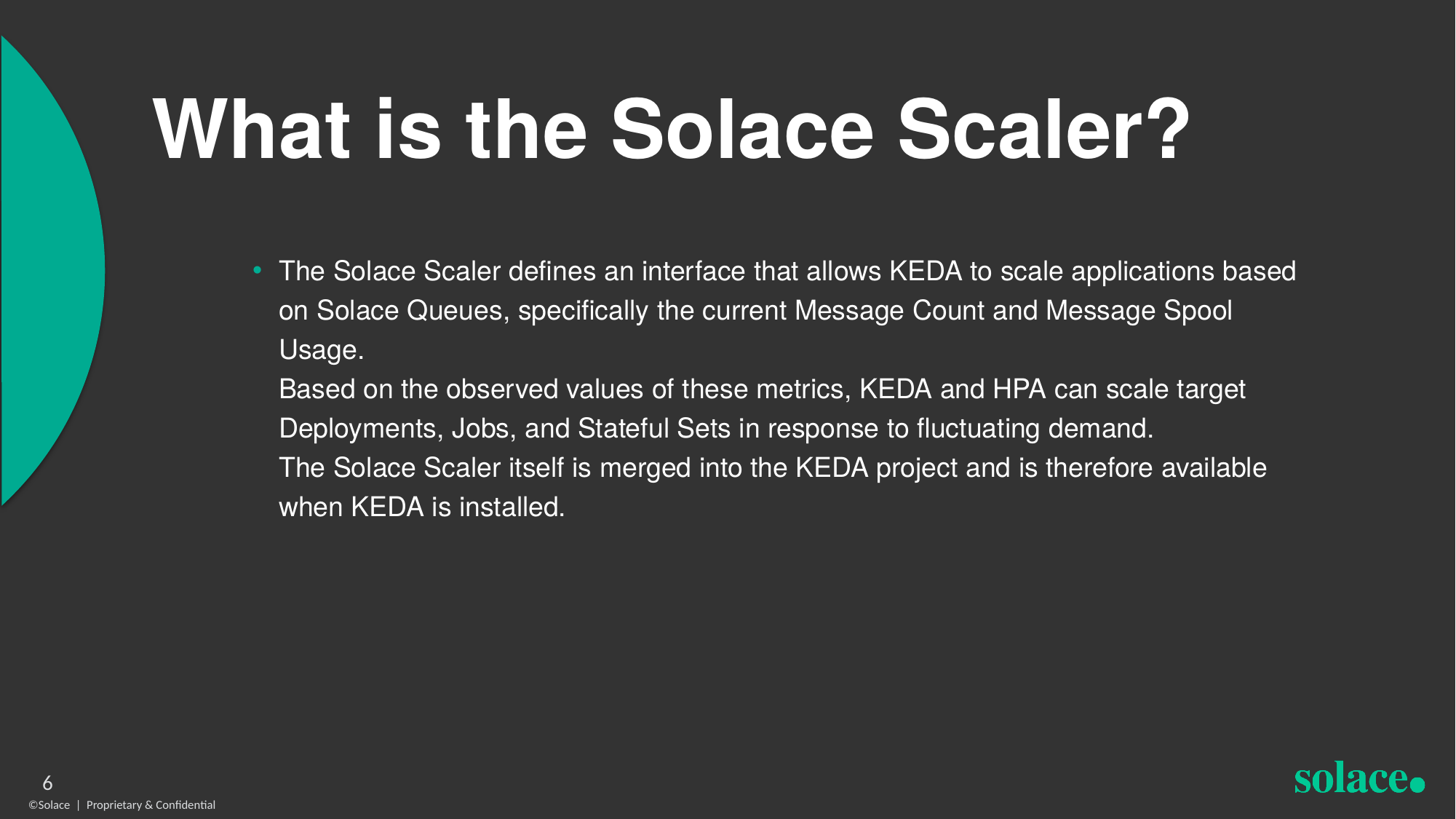

# What is the Solace Scaler?
The Solace Scaler defines an interface that allows KEDA to scale applications based on Solace Queues, specifically the current Message Count and Message Spool Usage. 
Based on the observed values of these metrics, KEDA and HPA can scale target Deployments, Jobs, and Stateful Sets in response to fluctuating demand. 
The Solace Scaler itself is merged into the KEDA project and is therefore available when KEDA is installed.
6
©Solace  |  Proprietary & Confidential